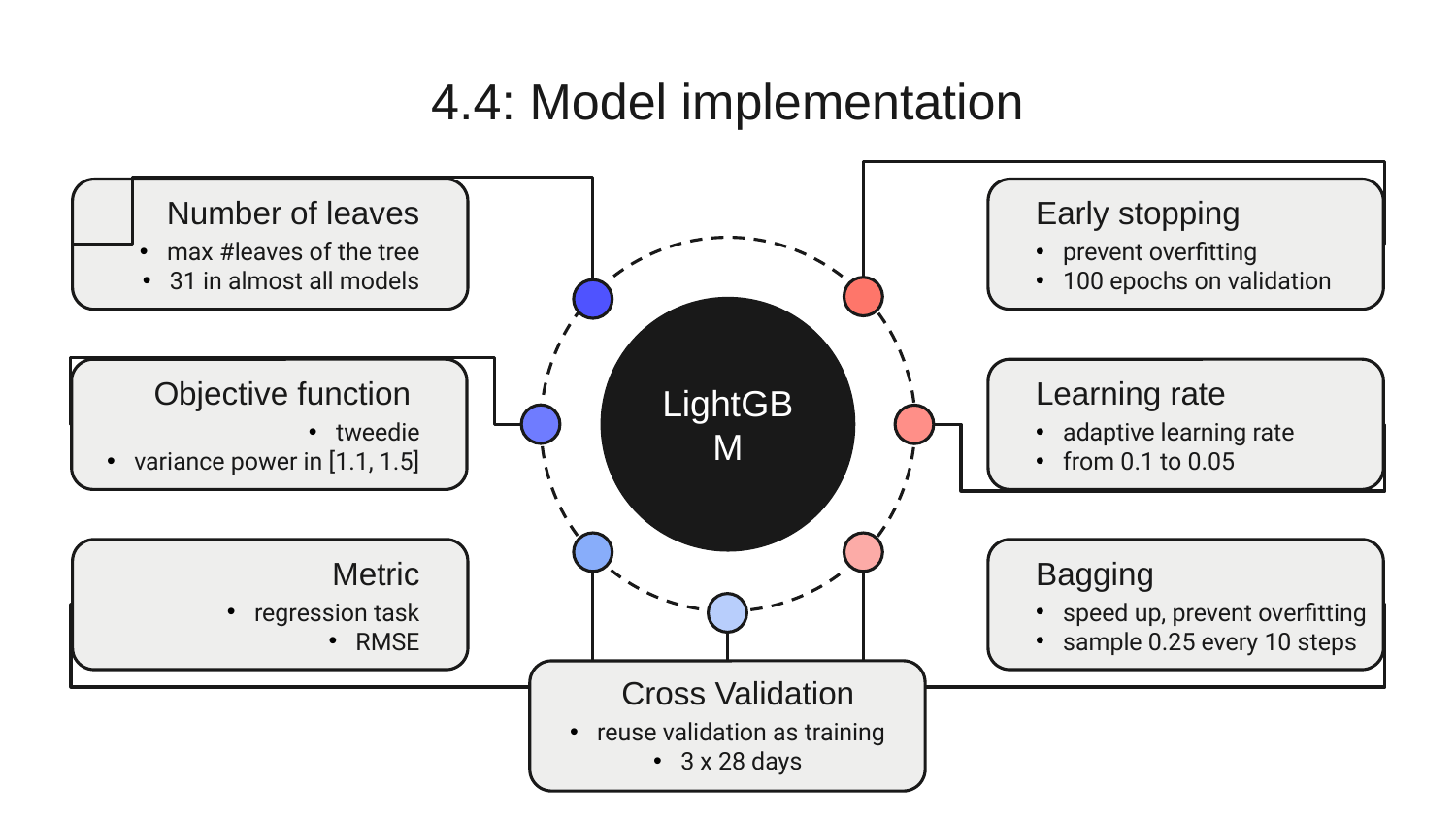

# 4.4: Model implementation

Number of leaves
max #leaves of the tree
31 in almost all models
Early stopping
prevent overfitting
100 epochs on validation

LightGBM

Objective function
tweedie
variance power in [1.1, 1.5]
Learning rate
adaptive learning rate
from 0.1 to 0.05

Metric
regression task
RMSE
Bagging
speed up, prevent overfitting
sample 0.25 every 10 steps

Cross Validation
reuse validation as training
3 x 28 days